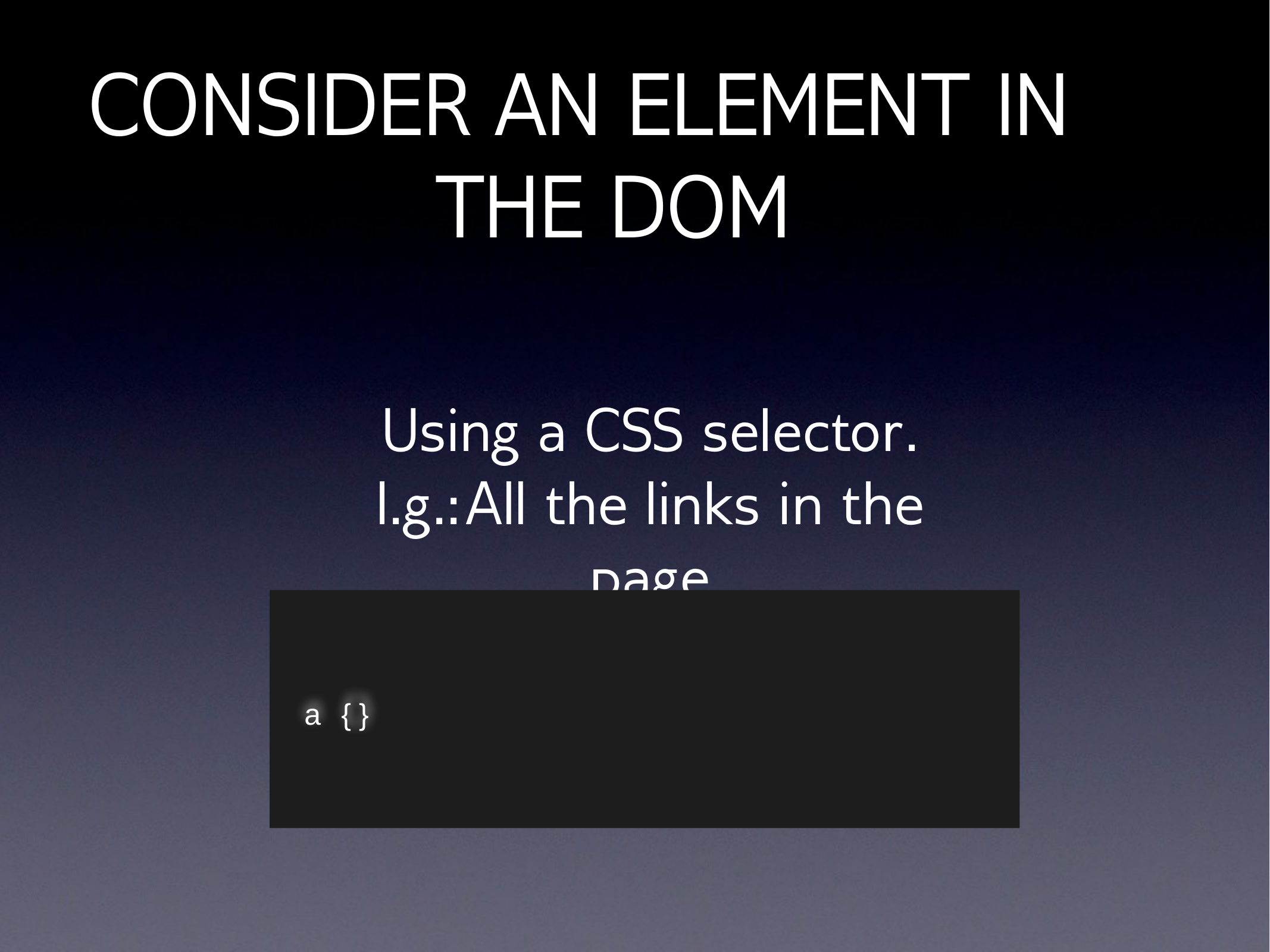

# CONSIDER AN ELEMENT IN THE DOM
Using a CSS selector.
I.g.:All the links in the page

a	{}